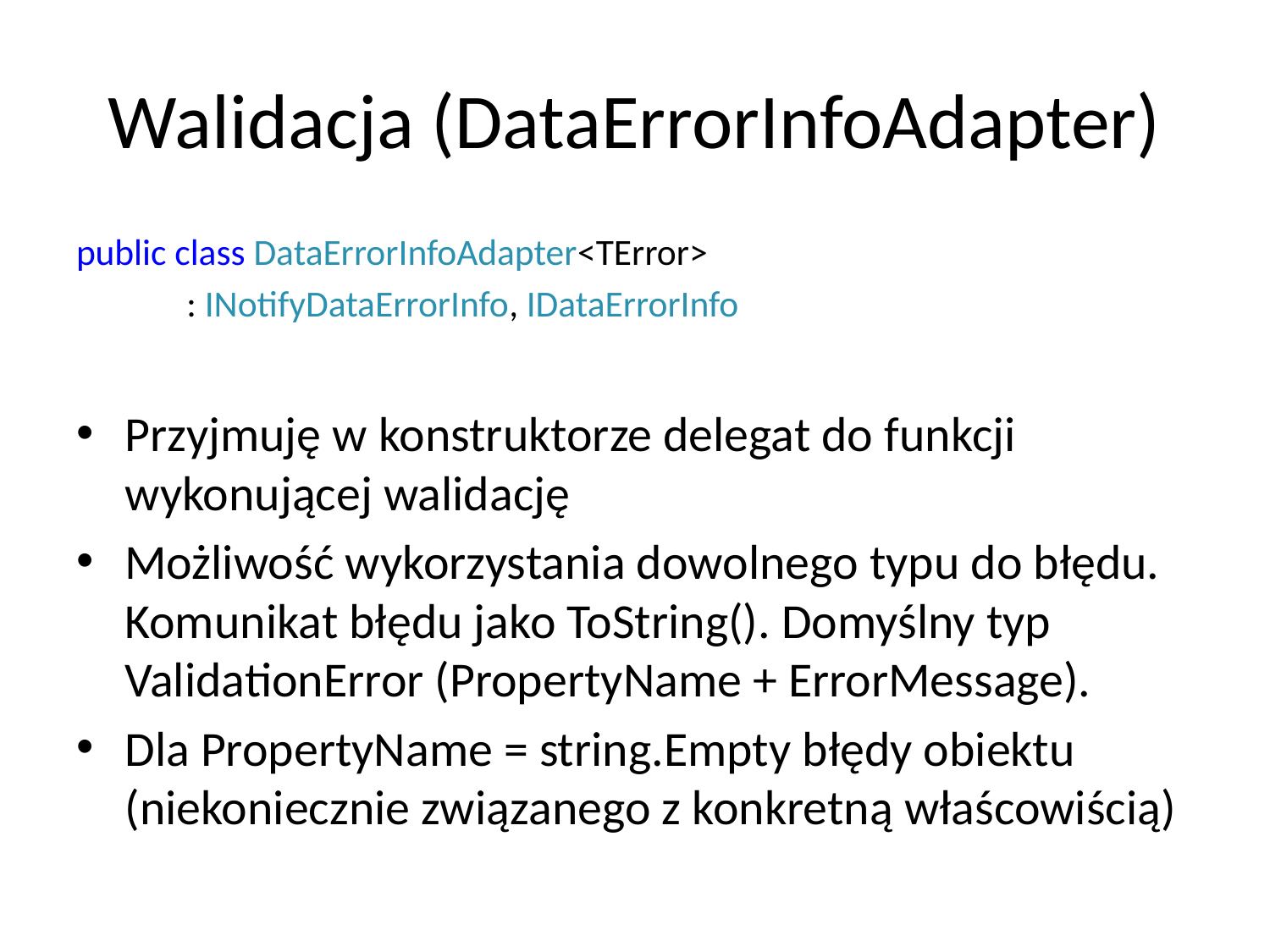

# Walidacja (DataErrorInfoAdapter)
public class DataErrorInfoAdapter<TError>
	: INotifyDataErrorInfo, IDataErrorInfo

Przyjmuję w konstruktorze delegat do funkcji wykonującej walidację
Możliwość wykorzystania dowolnego typu do błędu. Komunikat błędu jako ToString(). Domyślny typ ValidationError (PropertyName + ErrorMessage).
Dla PropertyName = string.Empty błędy obiektu (niekoniecznie związanego z konkretną właścowiścią)